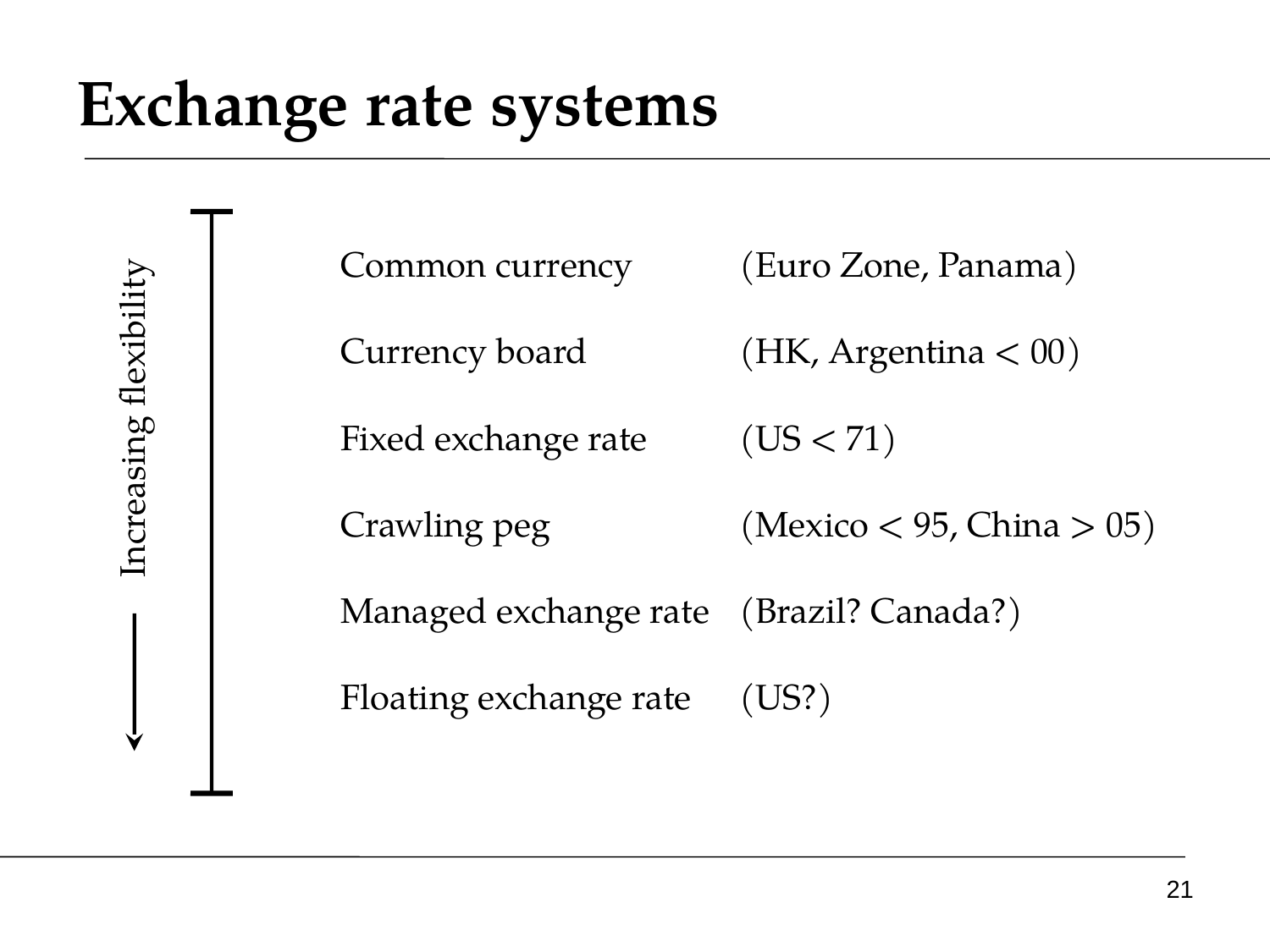

# Exchange rate systems

Common currency	  (Euro Zone, Panama)
Currency board		  (HK, Argentina < 00)
Fixed exchange rate	  (US < 71)
Crawling peg 		  (Mexico < 95, China > 05)
Managed exchange rate	  (Brazil? Canada?)
Floating exchange rate	  (US?)
Increasing flexibility

21